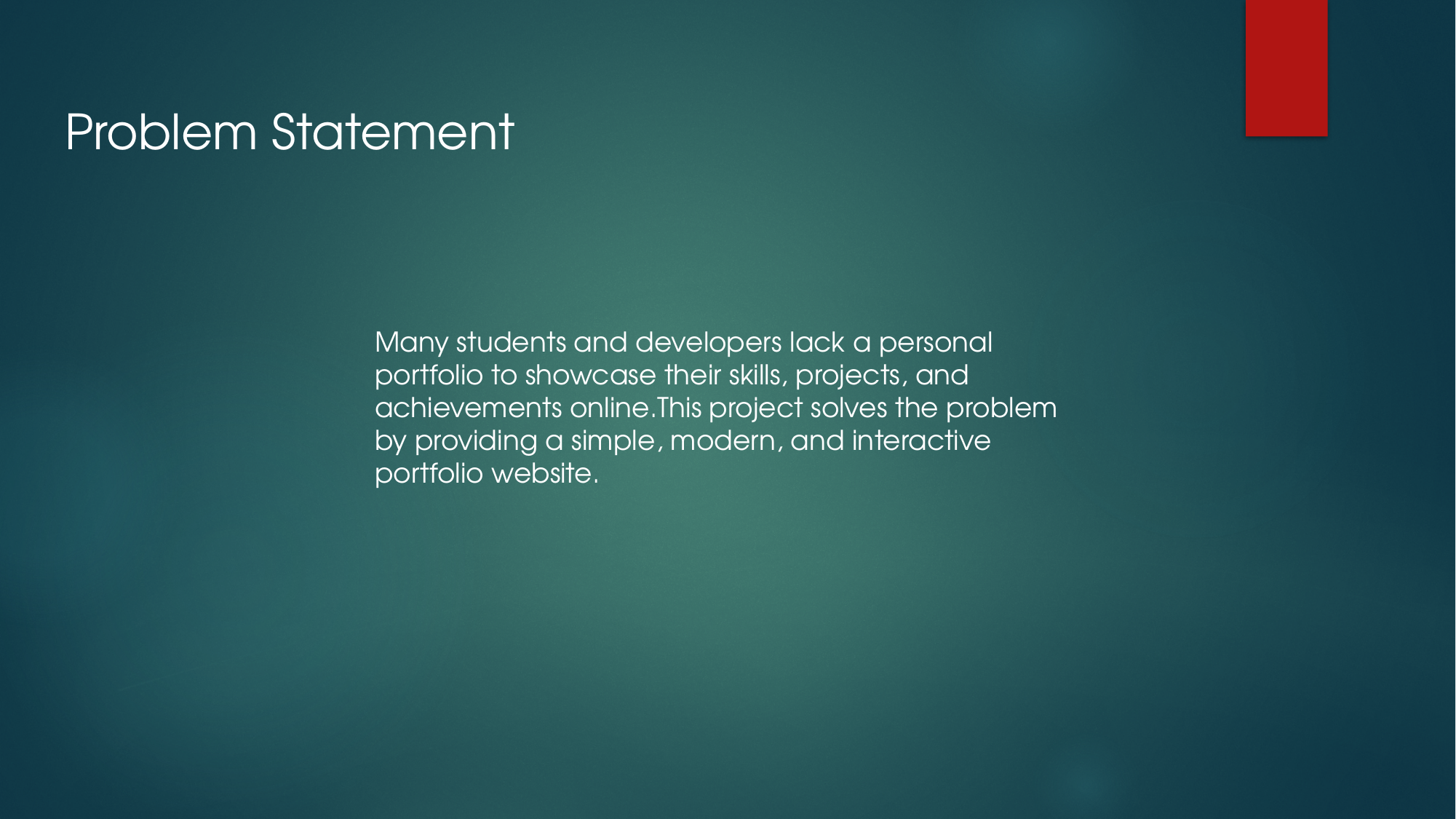

Problem Statement
Many students and developers lack a personal portfolio to showcase their skills, projects, and achievements online.This project solves the problem by providing a simple, modern, and interactive portfolio website.